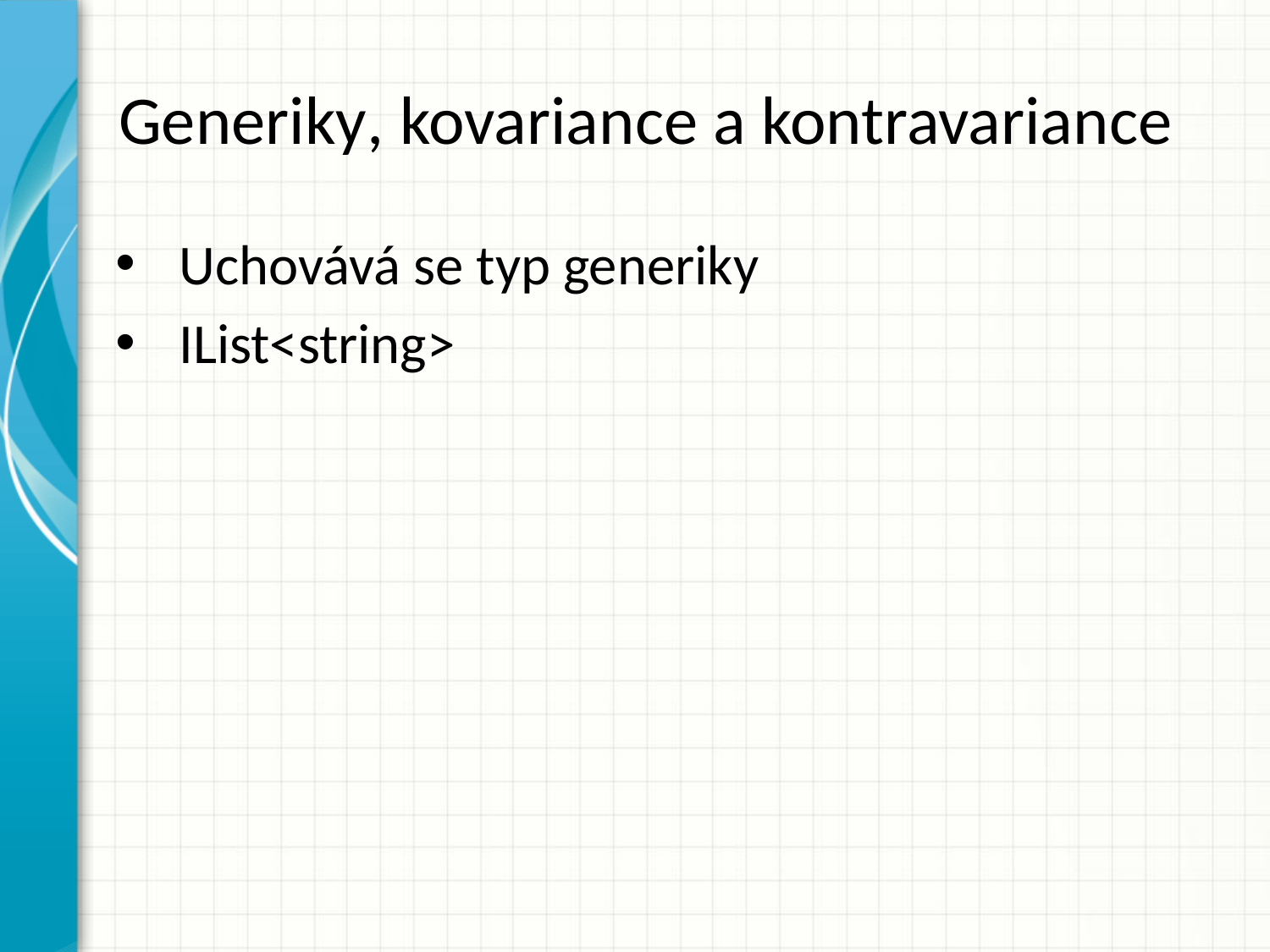

# Generiky, kovariance a kontravariance
Uchovává se typ generiky
IList<string>